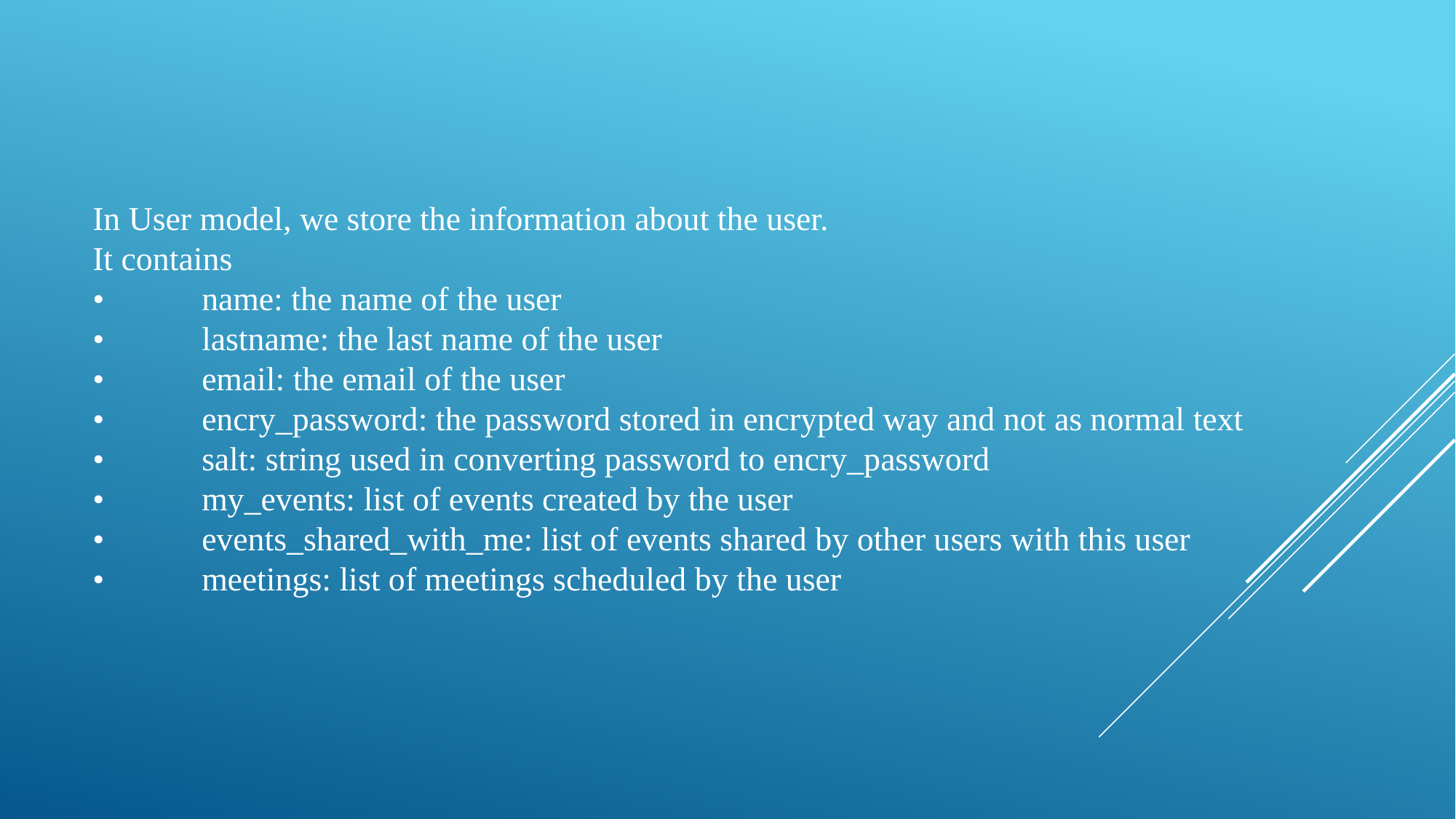

In User model, we store the information about the user.
It contains
•	name: the name of the user
•	lastname: the last name of the user
•	email: the email of the user
•	encry_password: the password stored in encrypted way and not as normal text
•	salt: string used in converting password to encry_password
•	my_events: list of events created by the user
•	events_shared_with_me: list of events shared by other users with this user
•	meetings: list of meetings scheduled by the user